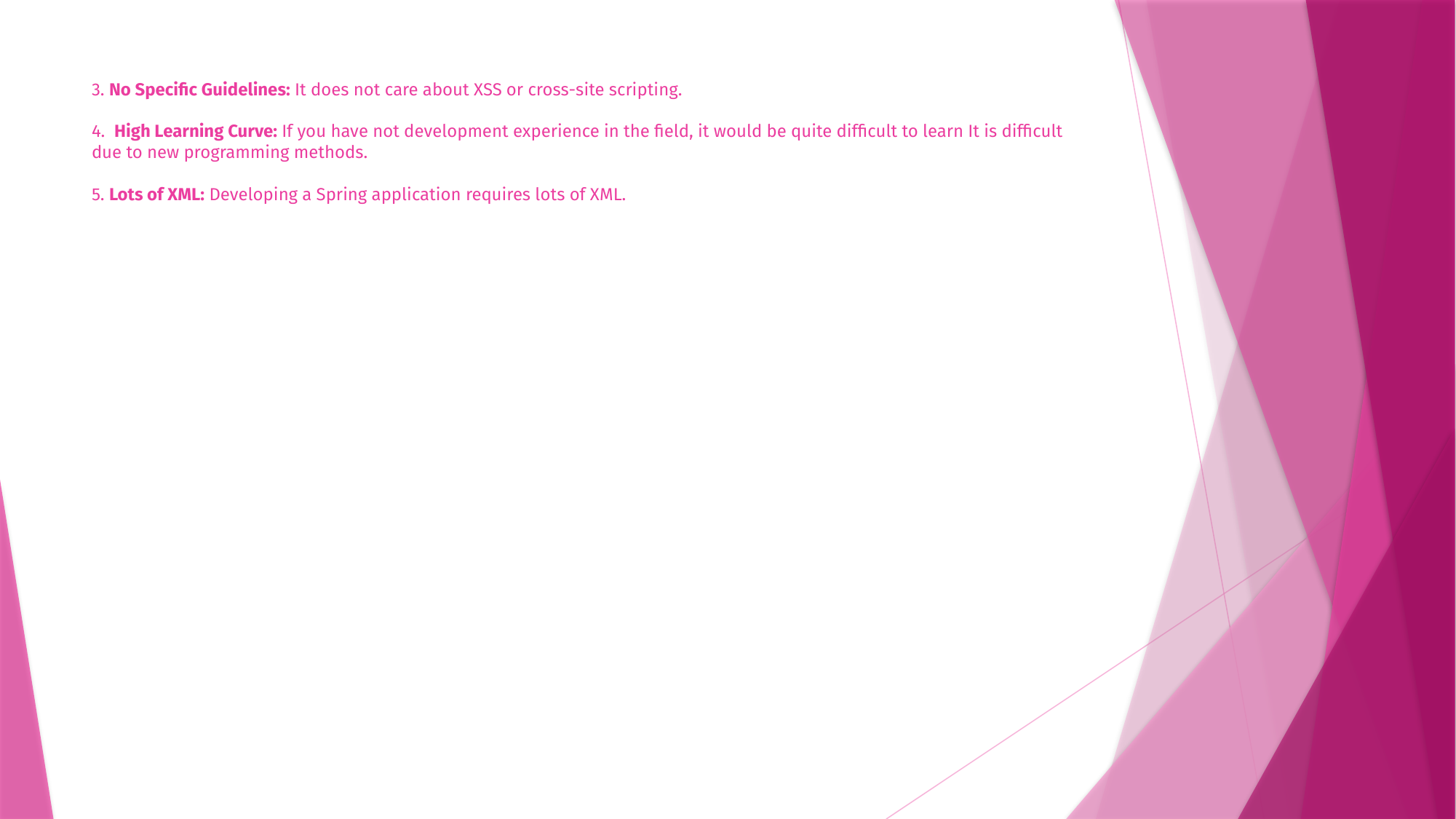

# 3. No Specific Guidelines: It does not care about XSS or cross-site scripting. 4.  High Learning Curve: If you have not development experience in the field, it would be quite difficult to learn It is difficult due to new programming methods. 5. Lots of XML: Developing a Spring application requires lots of XML.